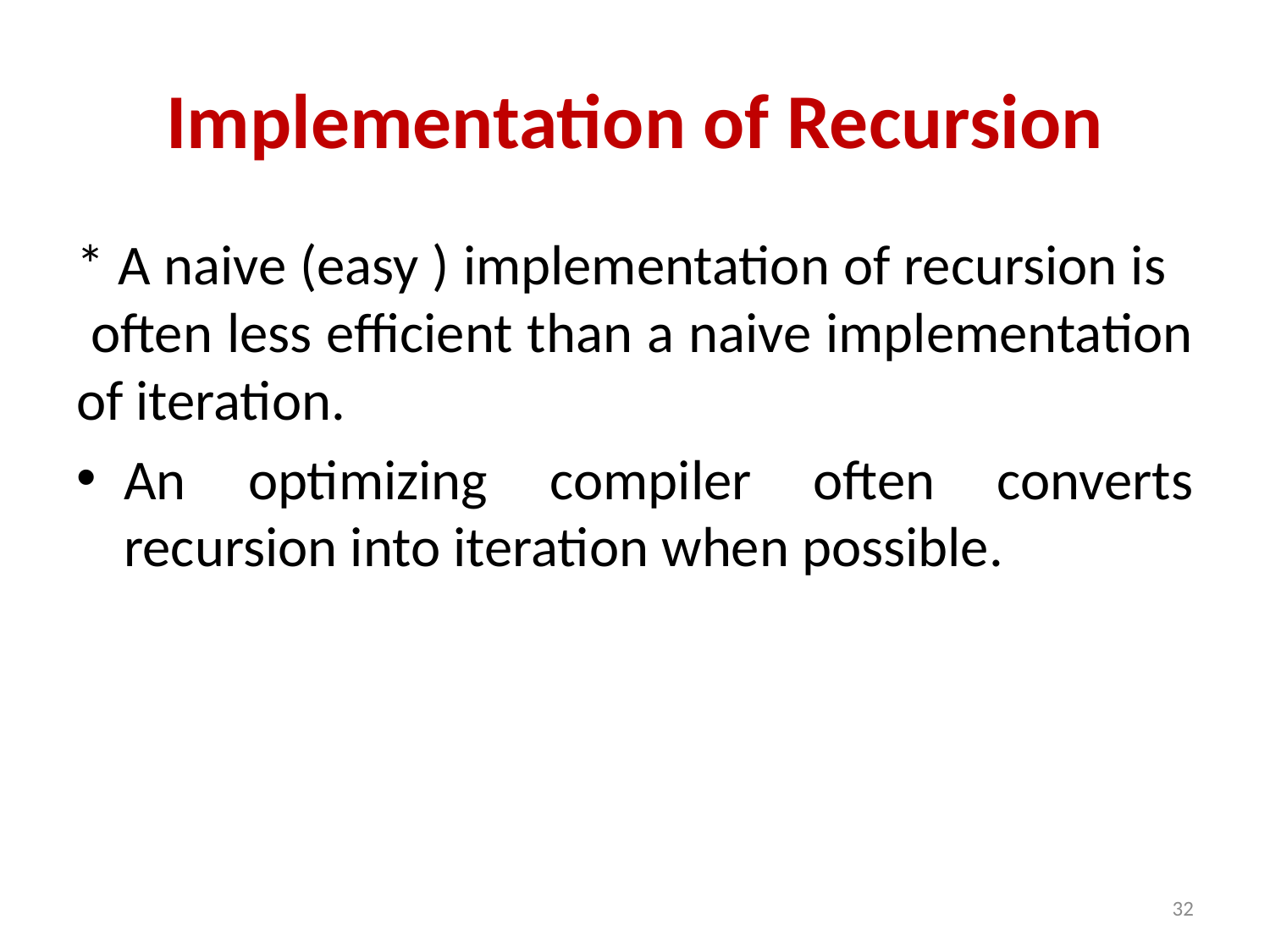

# Implementation of Recursion
* A naive (easy ) implementation of recursion is    often less efficient than a naive implementation of iteration.
An optimizing compiler often converts recursion into iteration when possible.
32